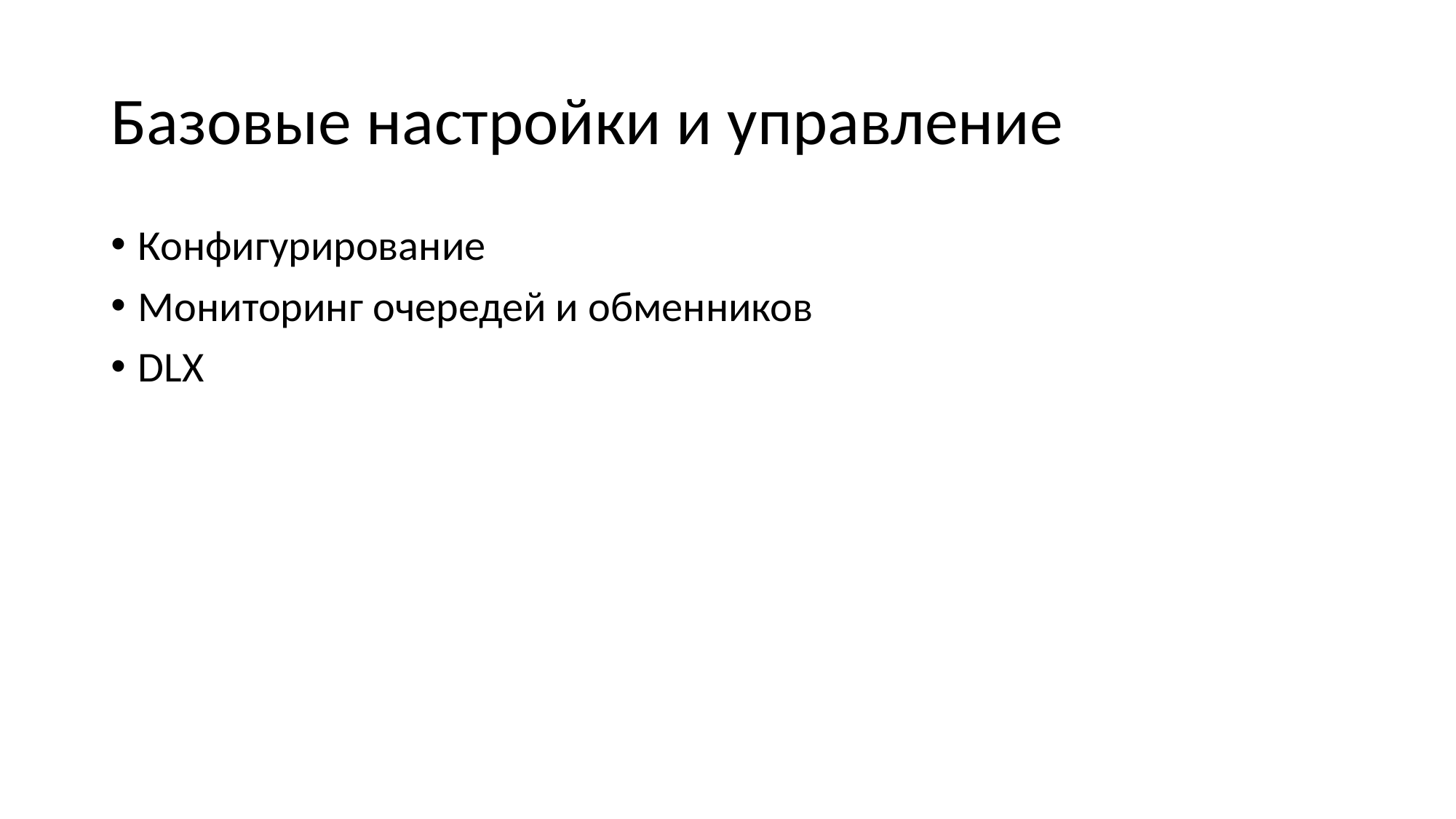

# Базовые настройки и управление
Конфигурирование
Мониторинг очередей и обменников
DLX